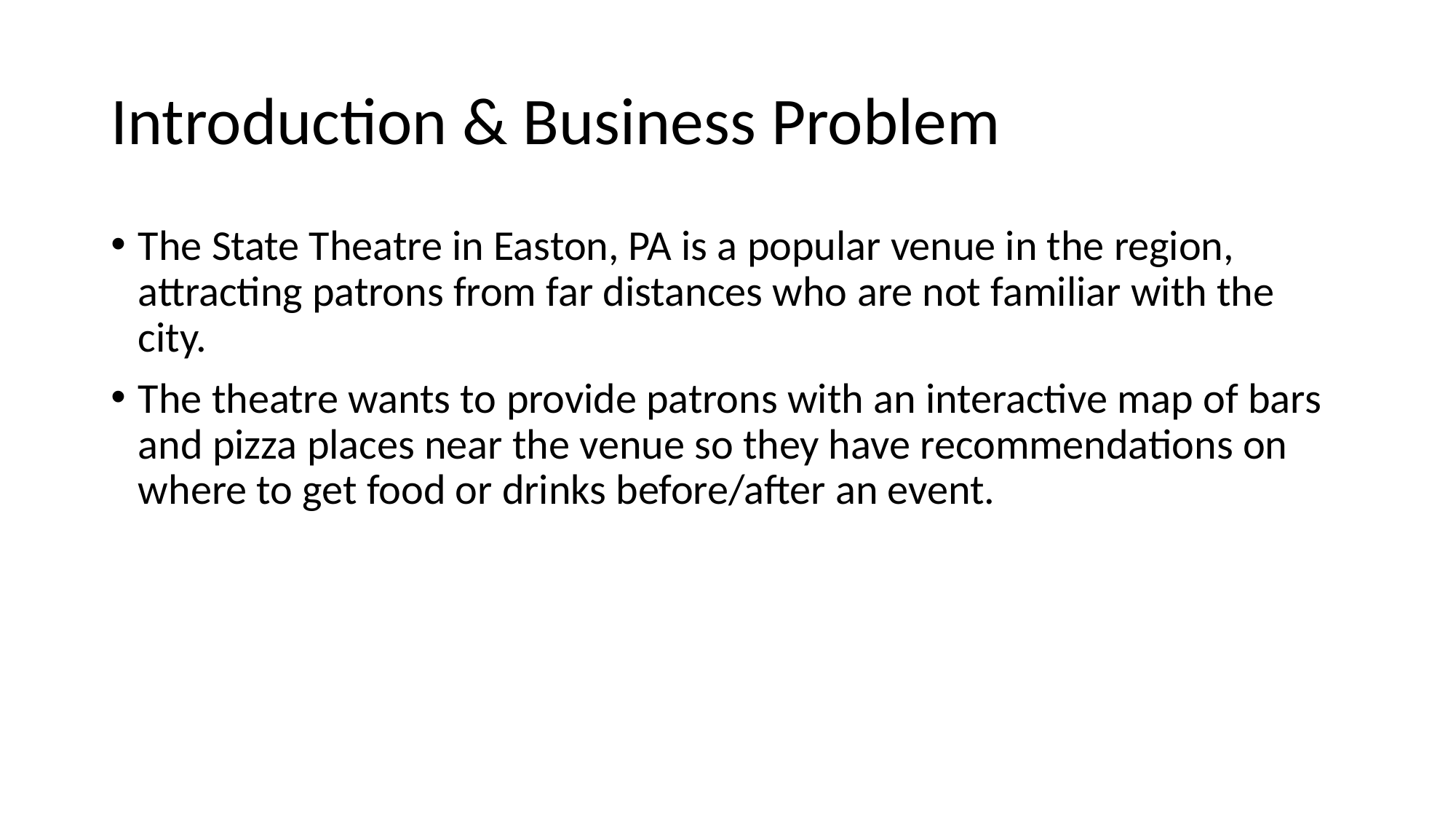

# Introduction & Business Problem
The State Theatre in Easton, PA is a popular venue in the region, attracting patrons from far distances who are not familiar with the city.
The theatre wants to provide patrons with an interactive map of bars and pizza places near the venue so they have recommendations on where to get food or drinks before/after an event.